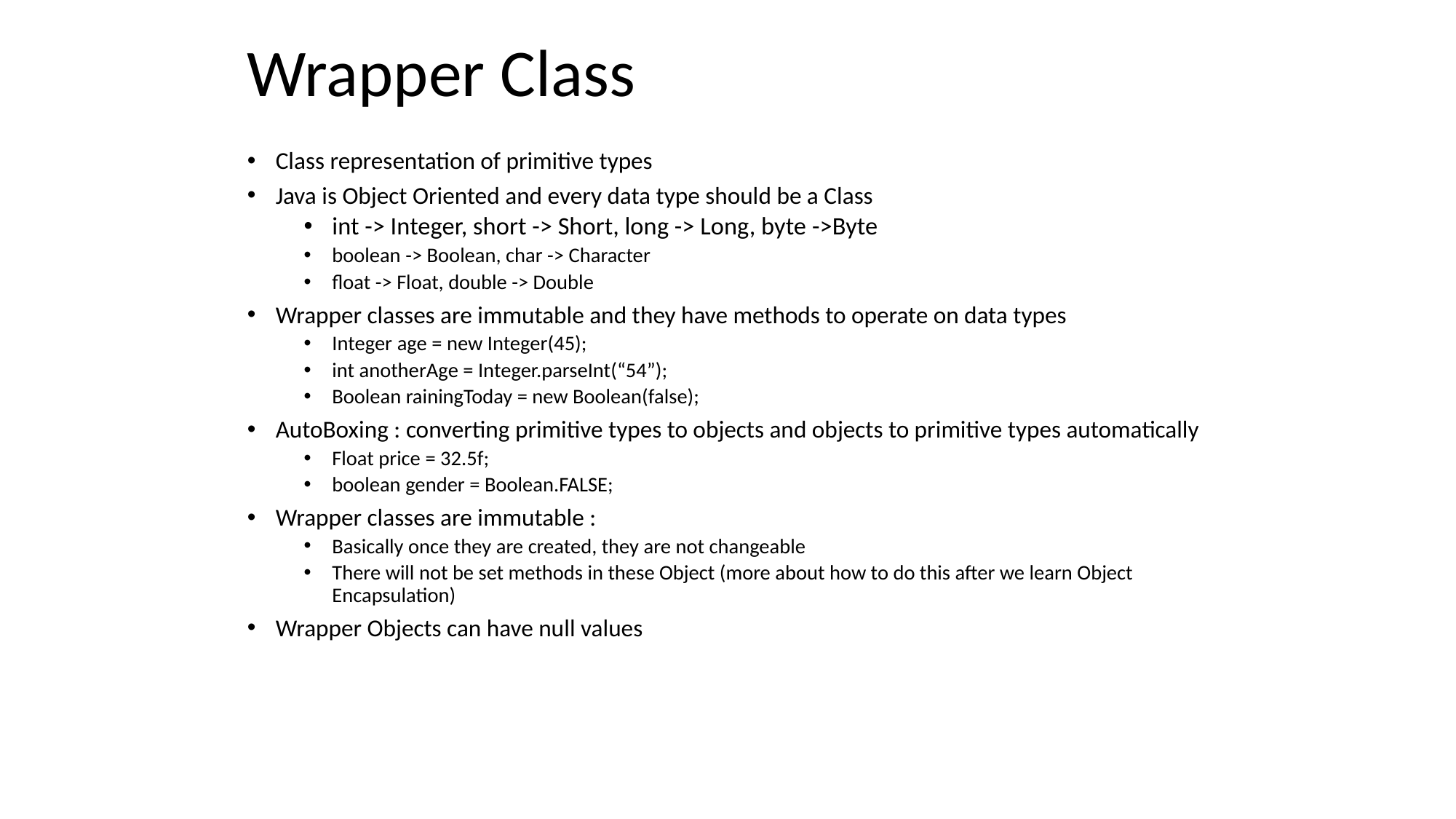

# Wrapper Class
Class representation of primitive types
Java is Object Oriented and every data type should be a Class
int -> Integer, short -> Short, long -> Long, byte ->Byte
boolean -> Boolean, char -> Character
float -> Float, double -> Double
Wrapper classes are immutable and they have methods to operate on data types
Integer age = new Integer(45);
int anotherAge = Integer.parseInt(“54”);
Boolean rainingToday = new Boolean(false);
AutoBoxing : converting primitive types to objects and objects to primitive types automatically
Float price = 32.5f;
boolean gender = Boolean.FALSE;
Wrapper classes are immutable :
Basically once they are created, they are not changeable
There will not be set methods in these Object (more about how to do this after we learn Object Encapsulation)
Wrapper Objects can have null values